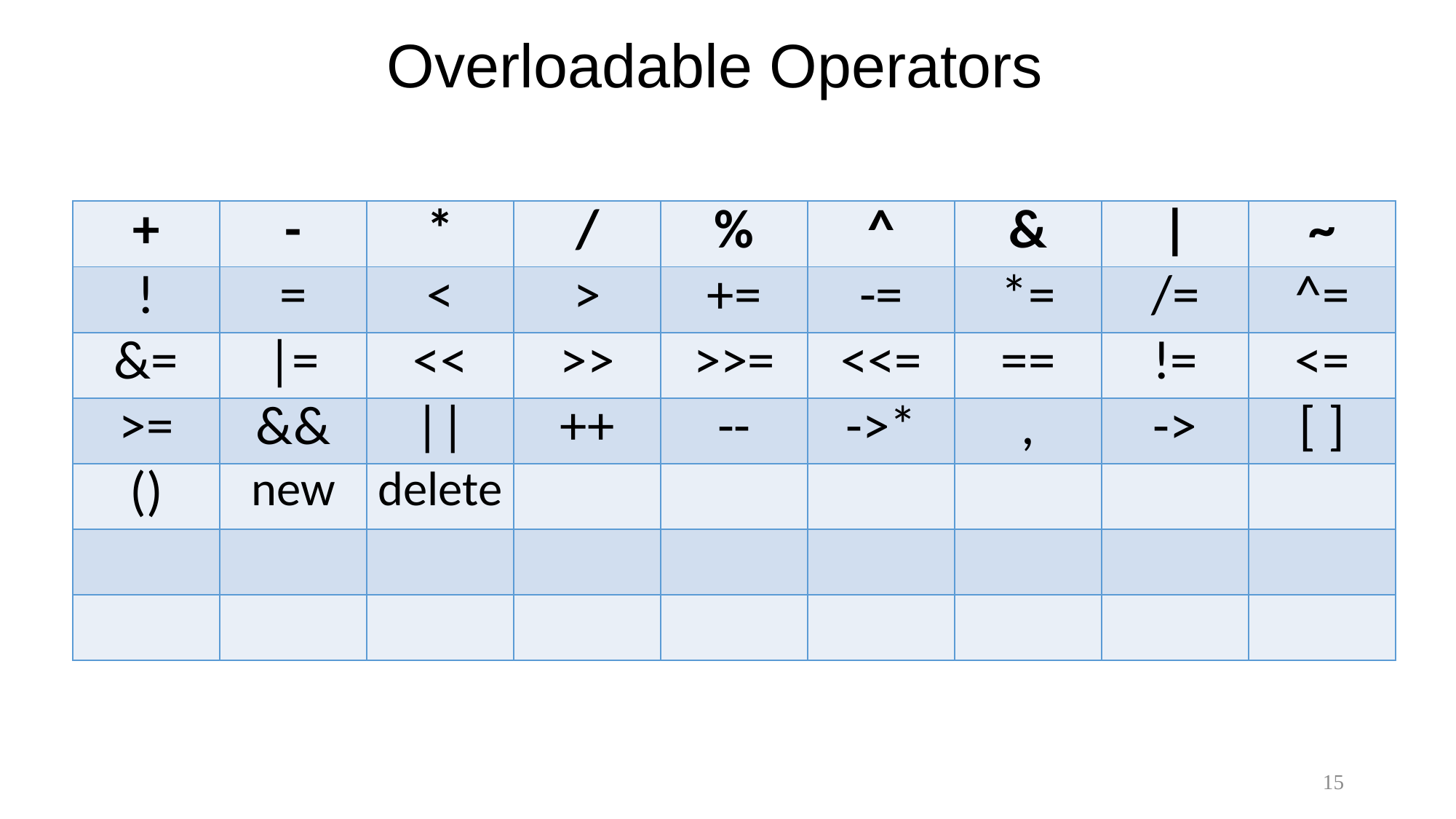

# Overloadable Operators
| + | - | \* | / | % | ^ | & | | | ~ |
| --- | --- | --- | --- | --- | --- | --- | --- | --- |
| ! | = | < | > | += | -= | \*= | /= | ^= |
| &= | |= | << | >> | >>= | <<= | == | != | <= |
| >= | && | || | ++ | -- | ->\* | , | -> | [ ] |
| () | new | delete |  |  |  |  |  |  |
|  |  |  |  |  |  |  |  |  |
|  |  |  |  |  |  |  |  |  |

15